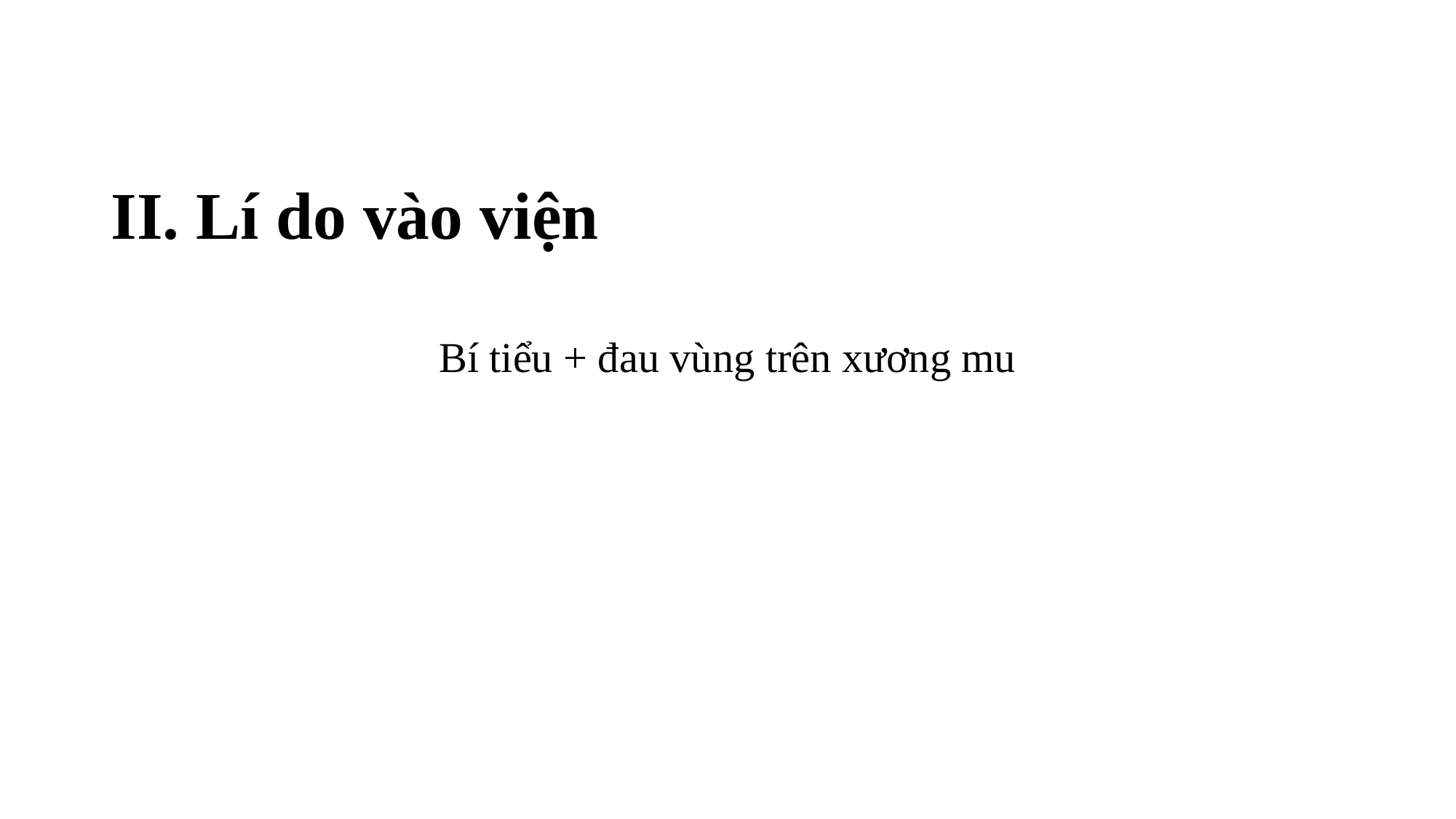

# II. Lí do vào viện
Bí tiểu + đau vùng trên xương mu